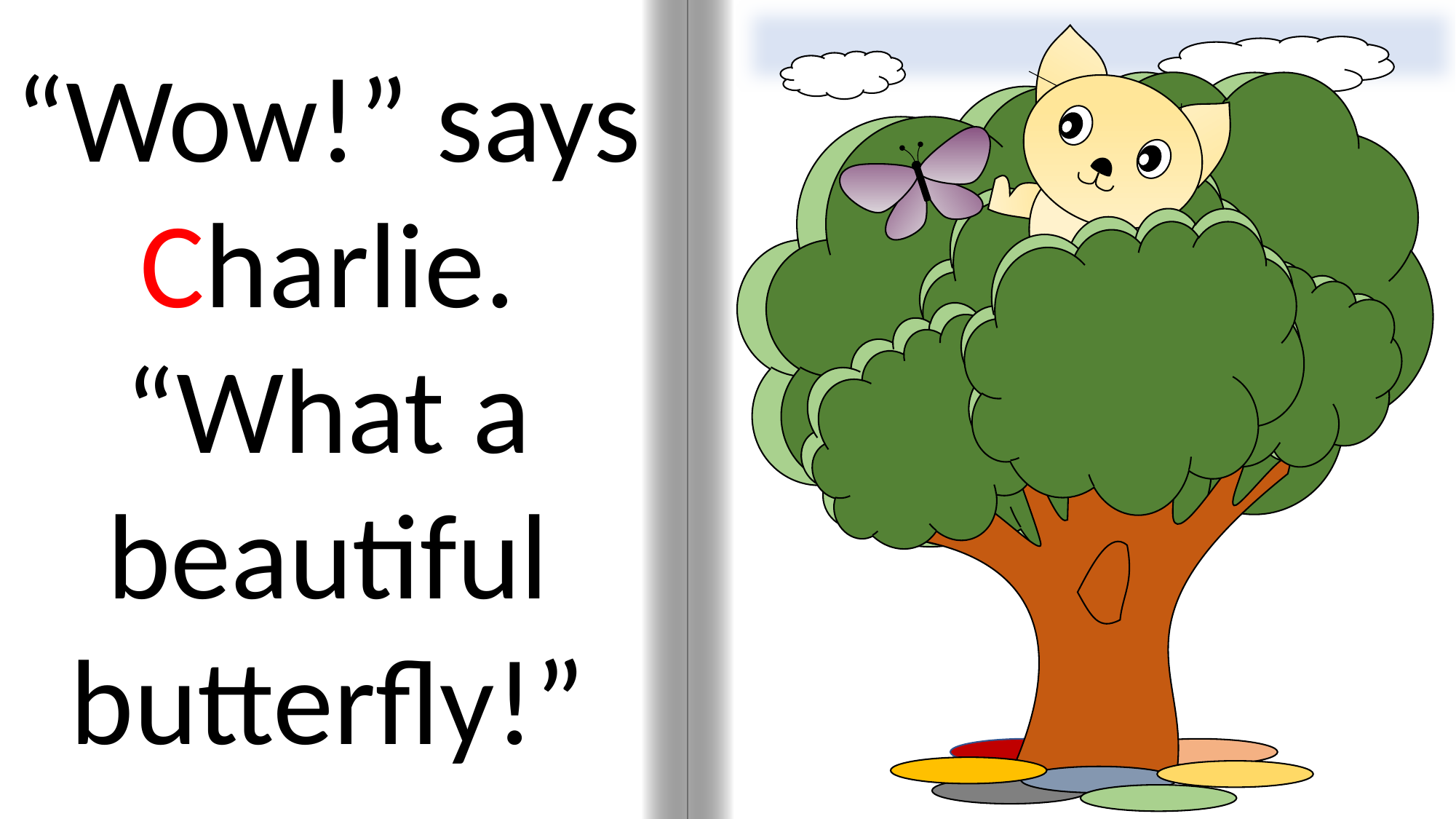

“Wow!” says Charlie. “What a beautiful butterfly!”